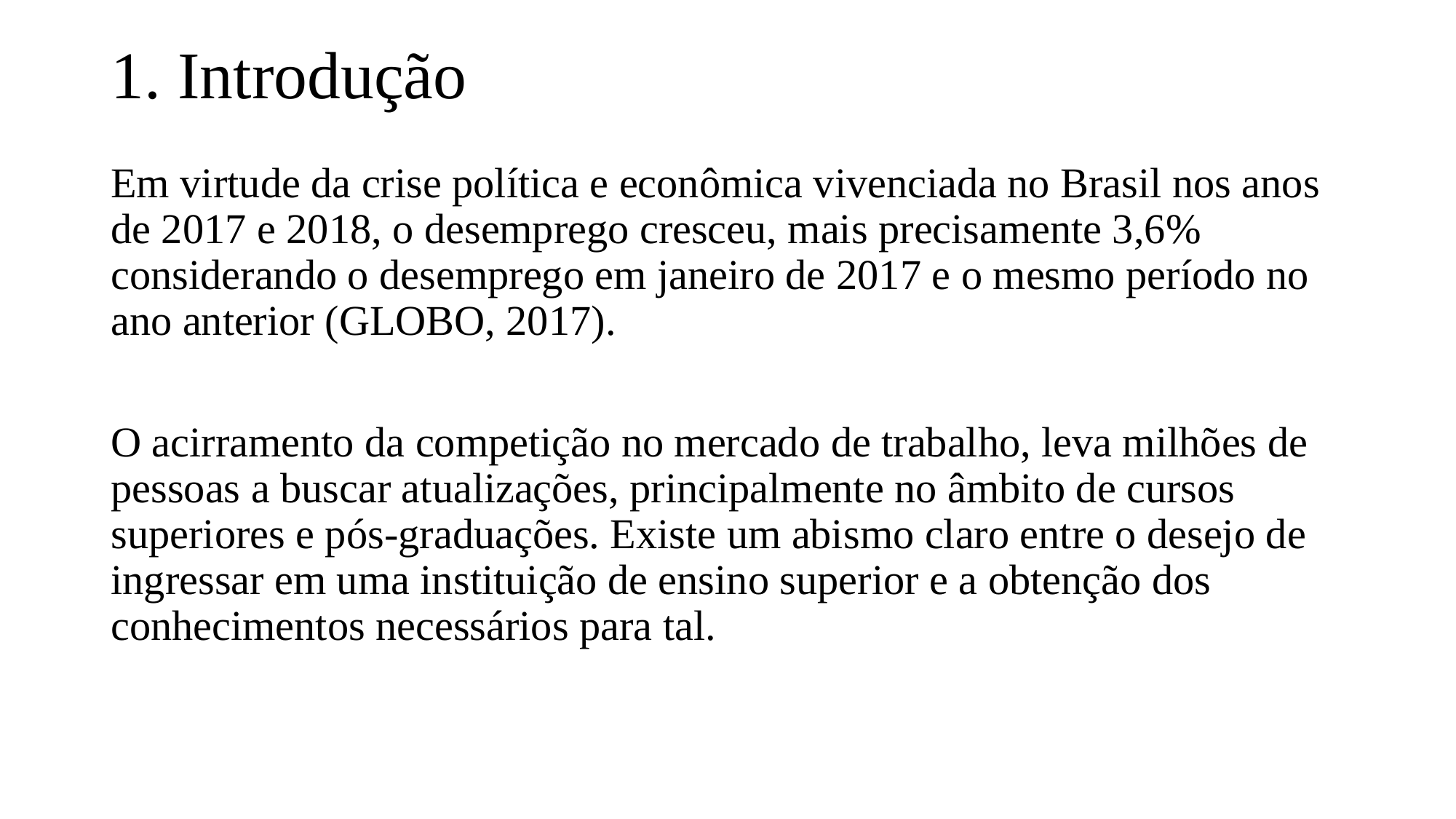

# 1. Introdução
Em virtude da crise política e econômica vivenciada no Brasil nos anos de 2017 e 2018, o desemprego cresceu, mais precisamente 3,6% considerando o desemprego em janeiro de 2017 e o mesmo período no ano anterior (GLOBO, 2017).

O acirramento da competição no mercado de trabalho, leva milhões de pessoas a buscar atualizações, principalmente no âmbito de cursos superiores e pós-graduações. Existe um abismo claro entre o desejo de ingressar em uma instituição de ensino superior e a obtenção dos conhecimentos necessários para tal.